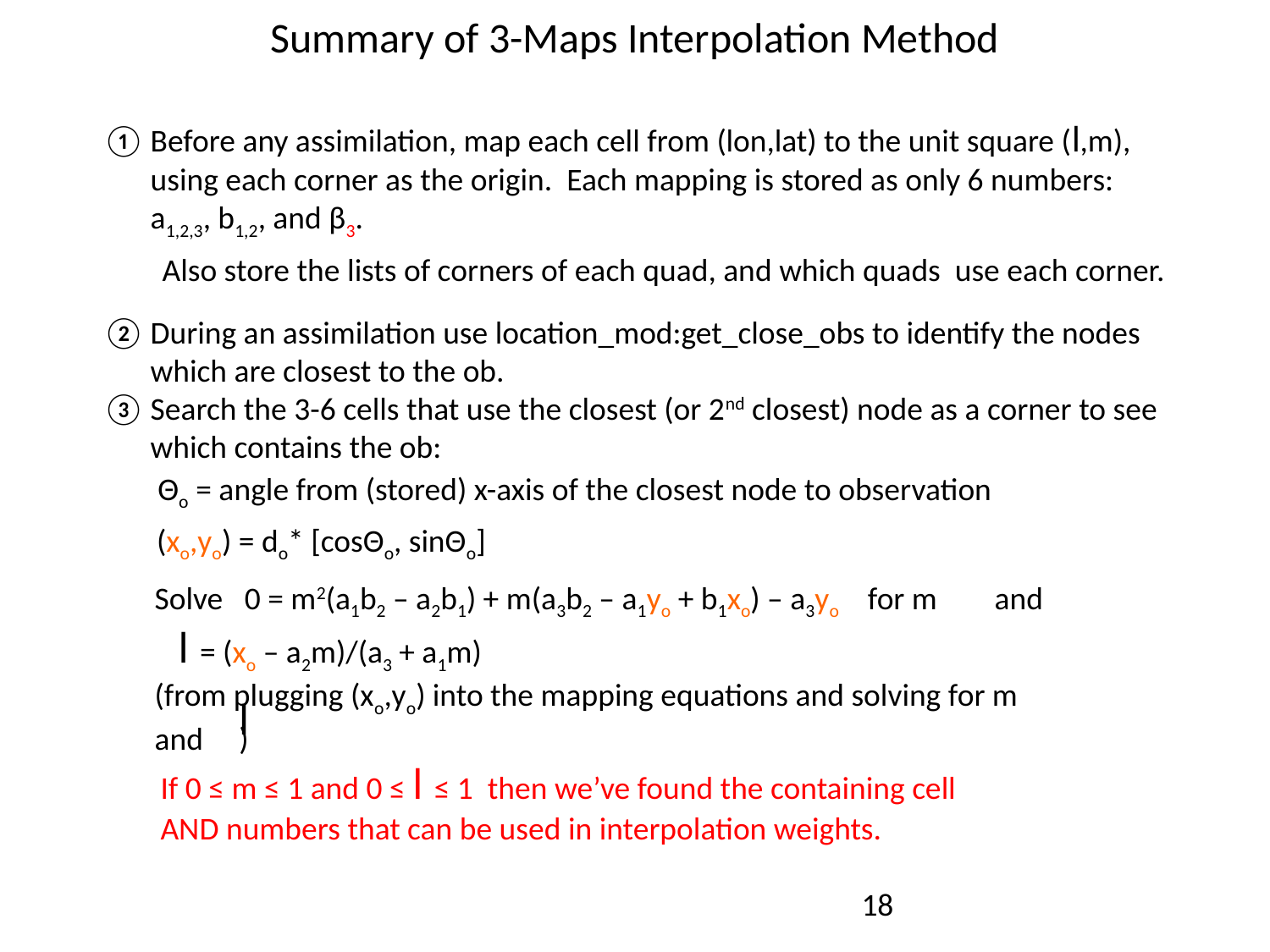

# Summary of 3-Maps Interpolation Method
Before any assimilation, map each cell from (lon,lat) to the unit square (l,m), using each corner as the origin.  Each mapping is stored as only 6 numbers: a1,2,3, b1,2, and β3.
Also store the lists of corners of each quad, and which quads  use each corner.

During an assimilation use location_mod:get_close_obs to identify the nodes which are closest to the ob.
Search the 3-6 cells that use the closest (or 2nd closest) node as a corner to see which contains the ob:
Θo = angle from (stored) x-axis of the closest node to observation
(xo,yo) = do* [cosΘo, sinΘo]
Solve   0 = m2(a1b2 – a2b1) + m(a3b2 – a1yo + b1xo) – a3yo    for m        and      l = (xo – a2m)/(a3 + a1m)
(from plugging (xo,yo) into the mapping equations and solving for m and     )
l
If 0 ≤ m ≤ 1 and 0 ≤ l ≤ 1  then we’ve found the containing cell
AND numbers that can be used in interpolation weights.
18